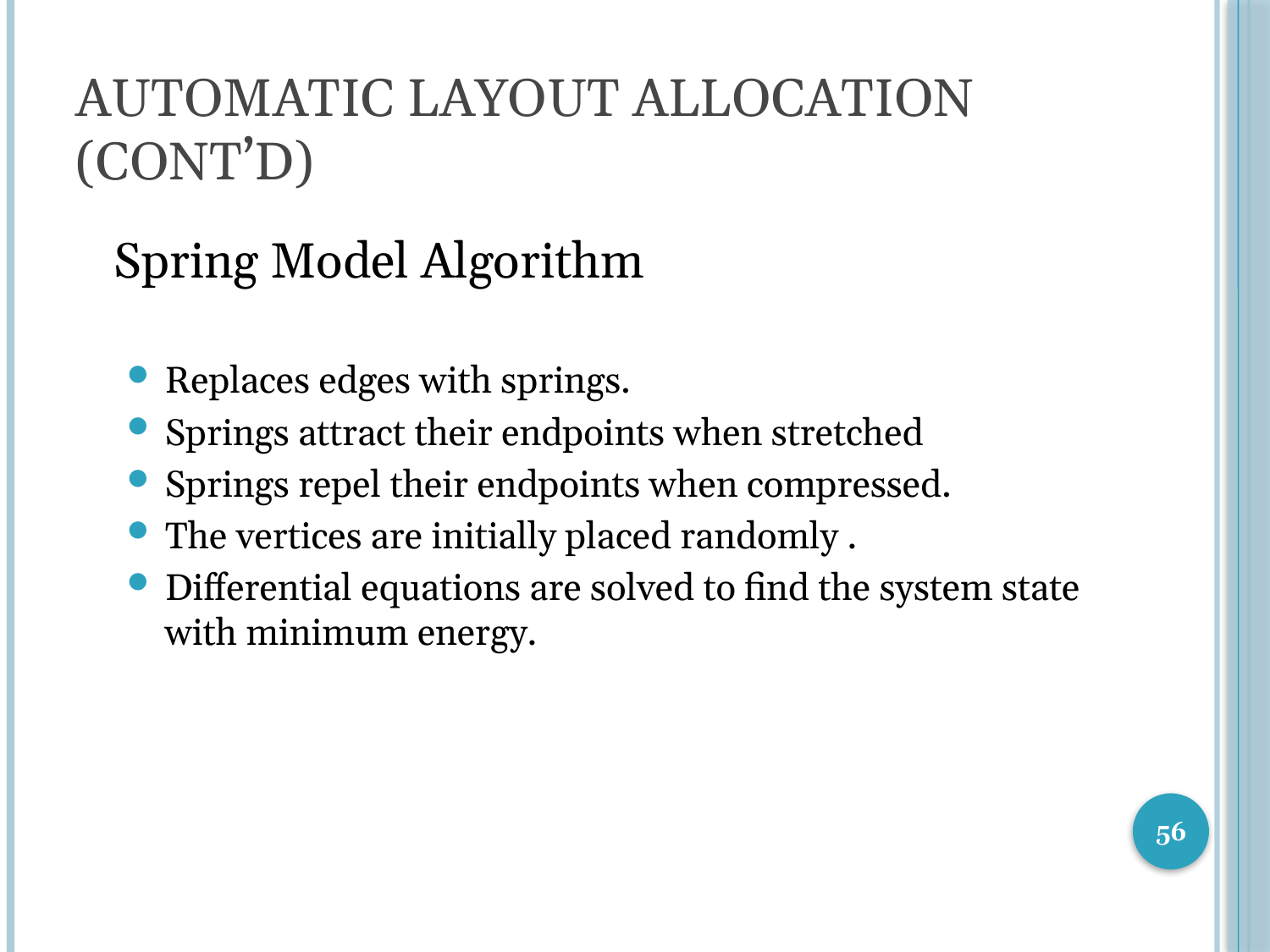

# Automatic Layout Allocation (Cont’d)
	Spring Model Algorithm

Replaces edges with springs.
Springs attract their endpoints when stretched
Springs repel their endpoints when compressed.
The vertices are initially placed randomly .
Differential equations are solved to find the system state with minimum energy.
56